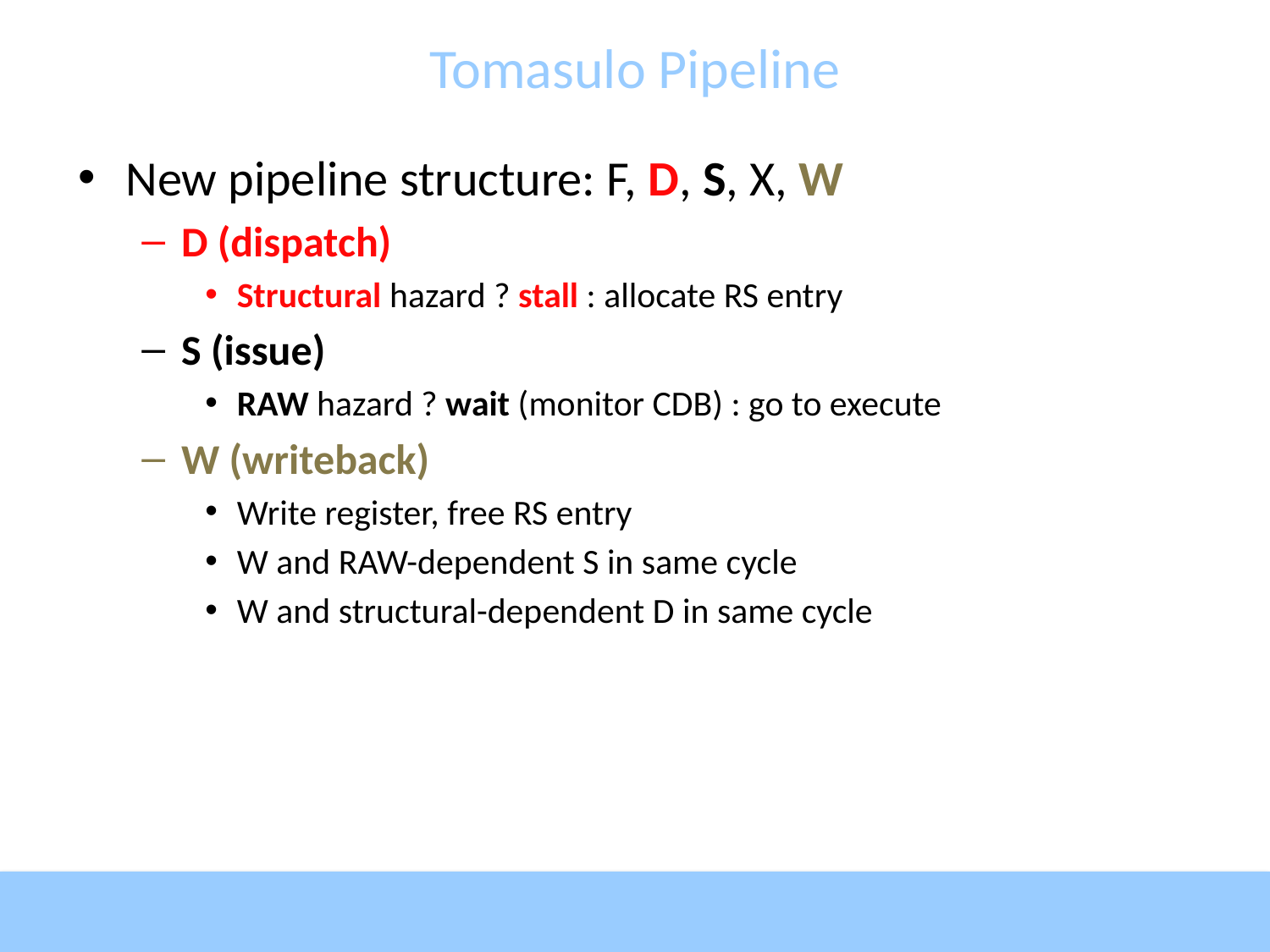

# Tomasulo Pipeline
New pipeline structure: F, D, S, X, W
D (dispatch)
Structural hazard ? stall : allocate RS entry
S (issue)
RAW hazard ? wait (monitor CDB) : go to execute
W (writeback)
Write register, free RS entry
W and RAW-dependent S in same cycle
W and structural-dependent D in same cycle